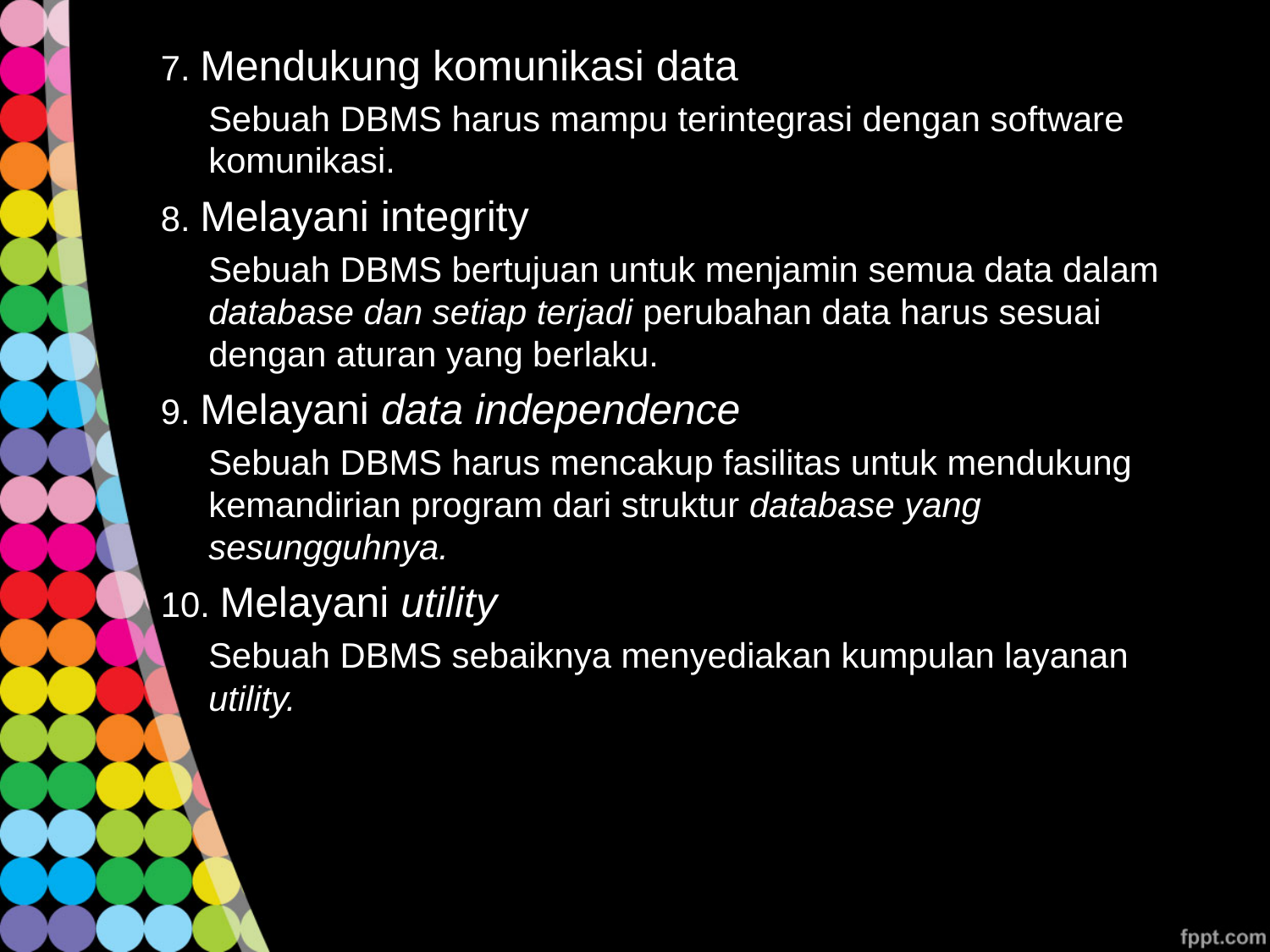

7. Mendukung komunikasi data
	Sebuah DBMS harus mampu terintegrasi dengan software komunikasi.
8. Melayani integrity
	Sebuah DBMS bertujuan untuk menjamin semua data dalam database dan setiap terjadi perubahan data harus sesuai dengan aturan yang berlaku.
9. Melayani data independence
	Sebuah DBMS harus mencakup fasilitas untuk mendukung kemandirian program dari struktur database yang sesungguhnya.
10. Melayani utility
	Sebuah DBMS sebaiknya menyediakan kumpulan layanan utility.